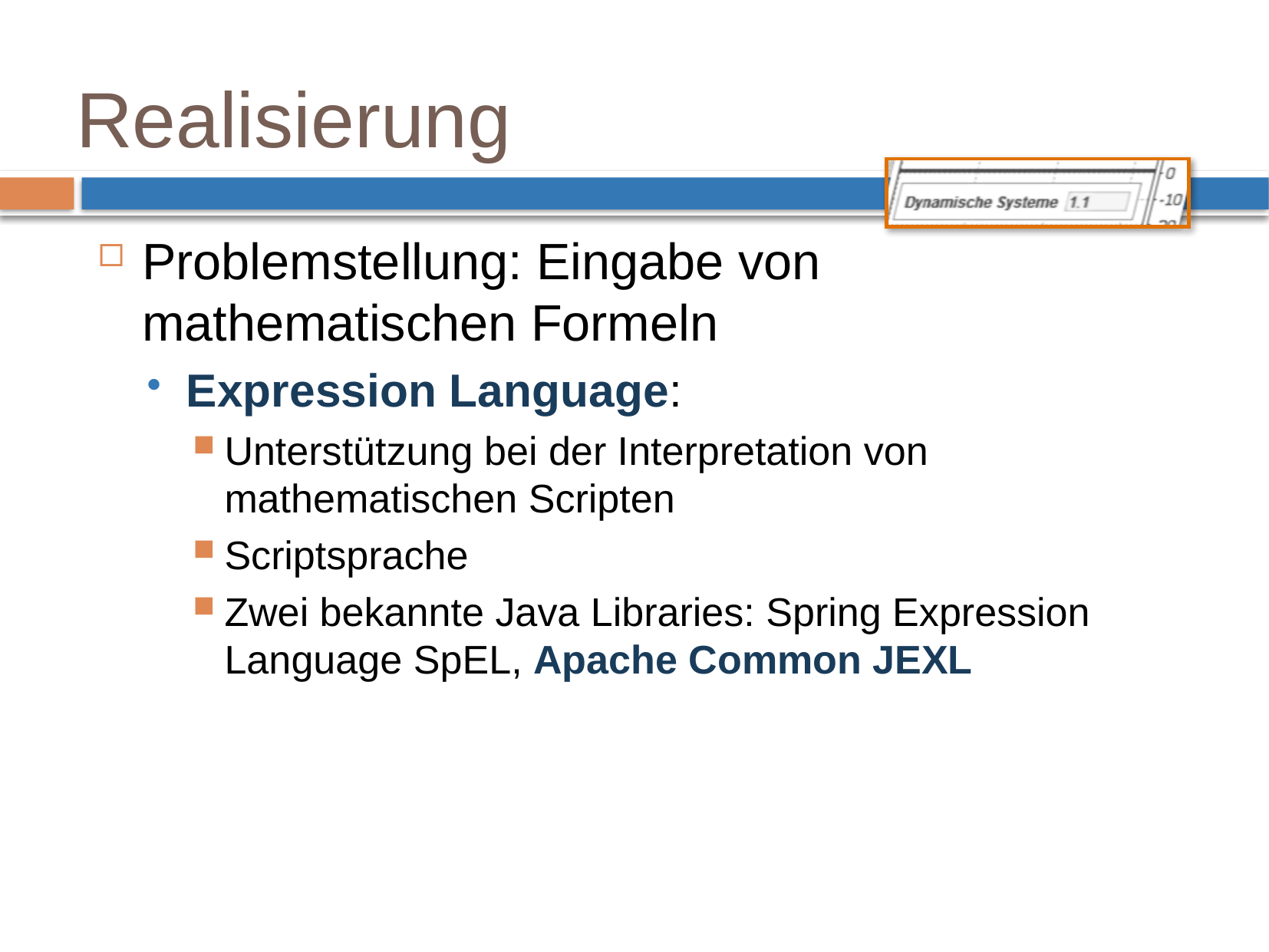

Realisierung
Problemstellung: Eingabe von mathematischen Formeln
Expression Language:
Unterstützung bei der Interpretation von mathematischen Scripten
Scriptsprache
Zwei bekannte Java Libraries: Spring Expression Language SpEL, Apache Common JEXL